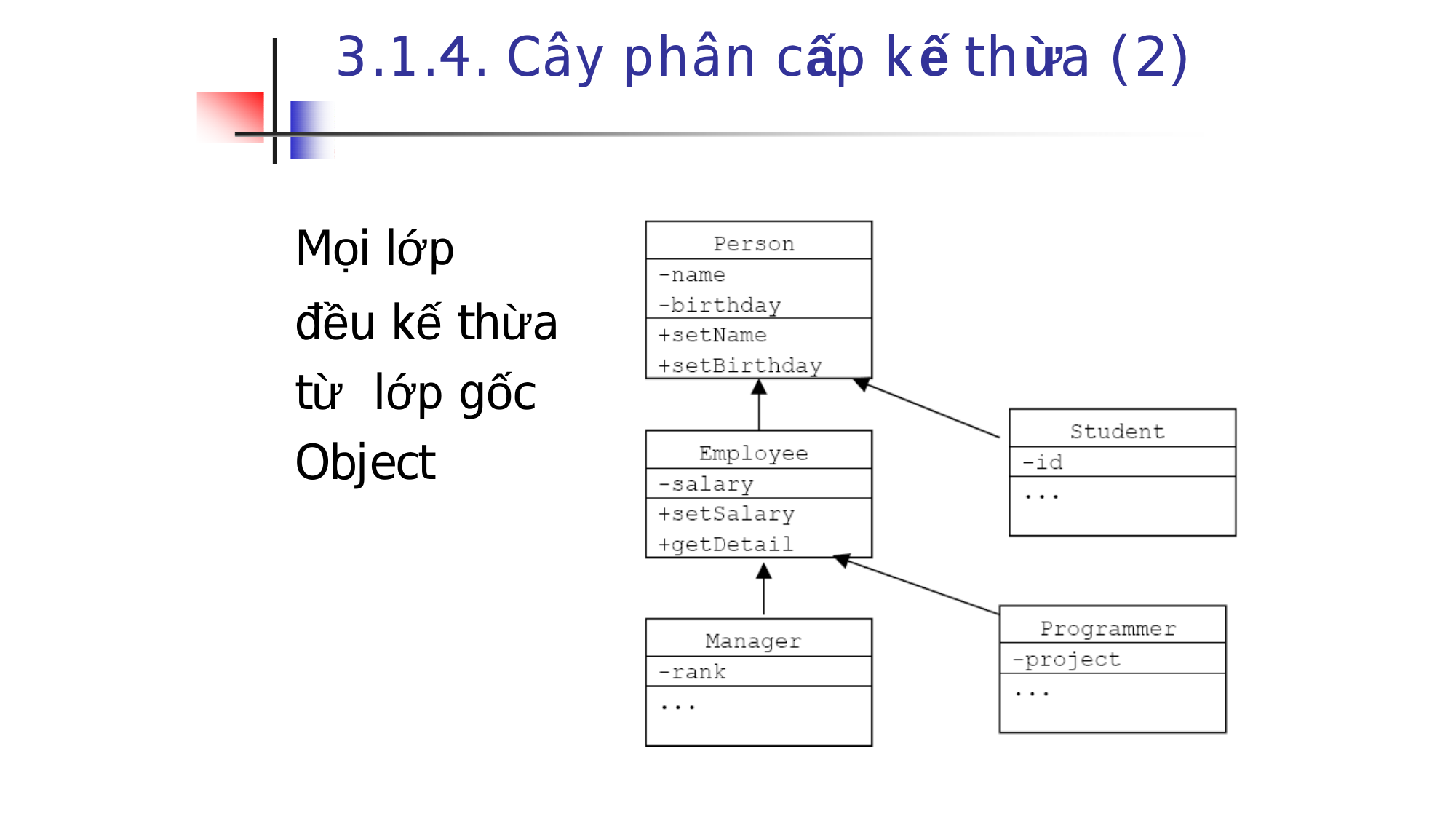

# 3.1.4. Cây phân cấp kế thừa (2)

Mọi lớp
đều kế thừa từ  lớp gốc Object

28